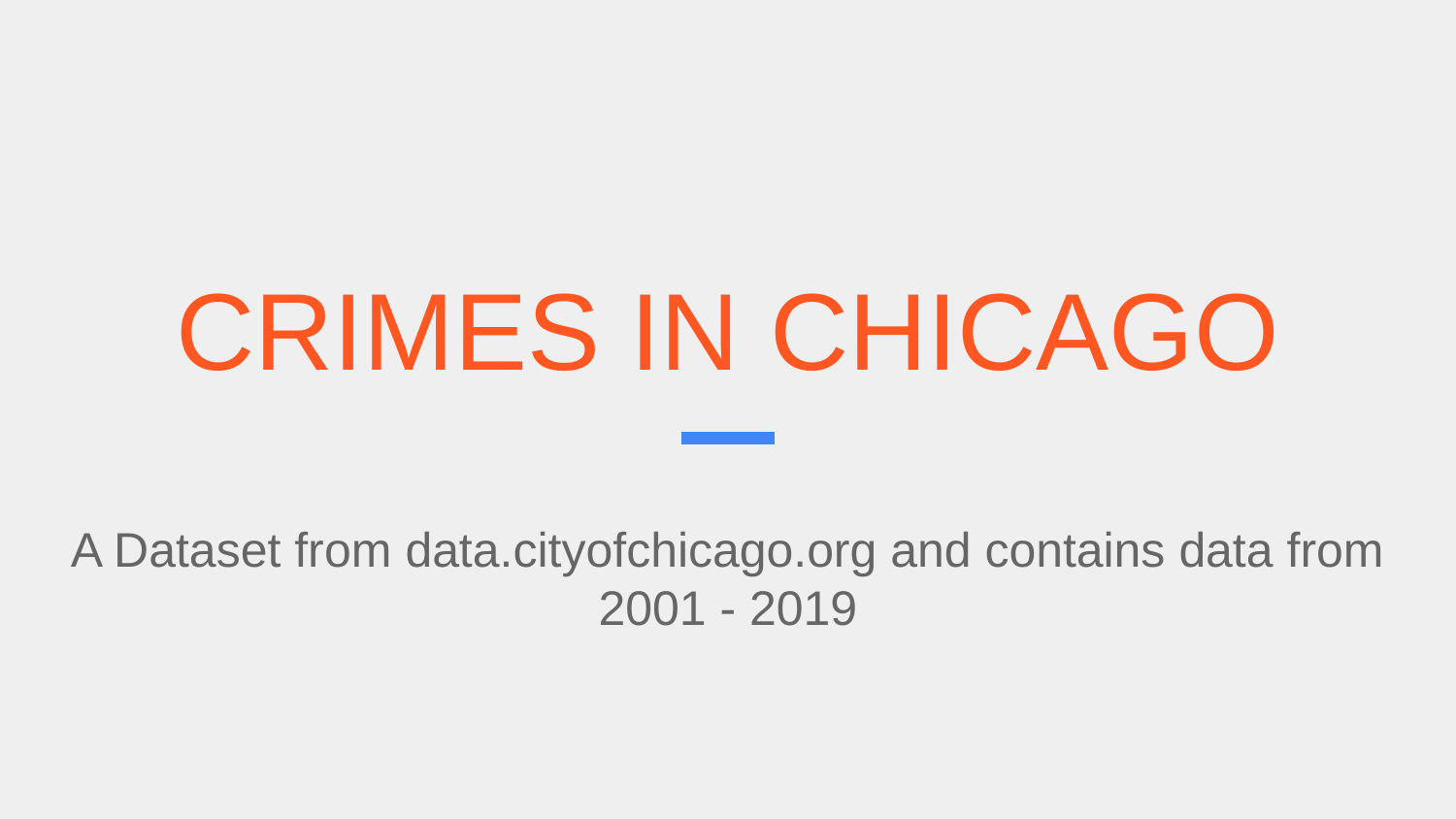

# CRIMES IN CHICAGO
A Dataset from data.cityofchicago.org and contains data from 2001 - 2019